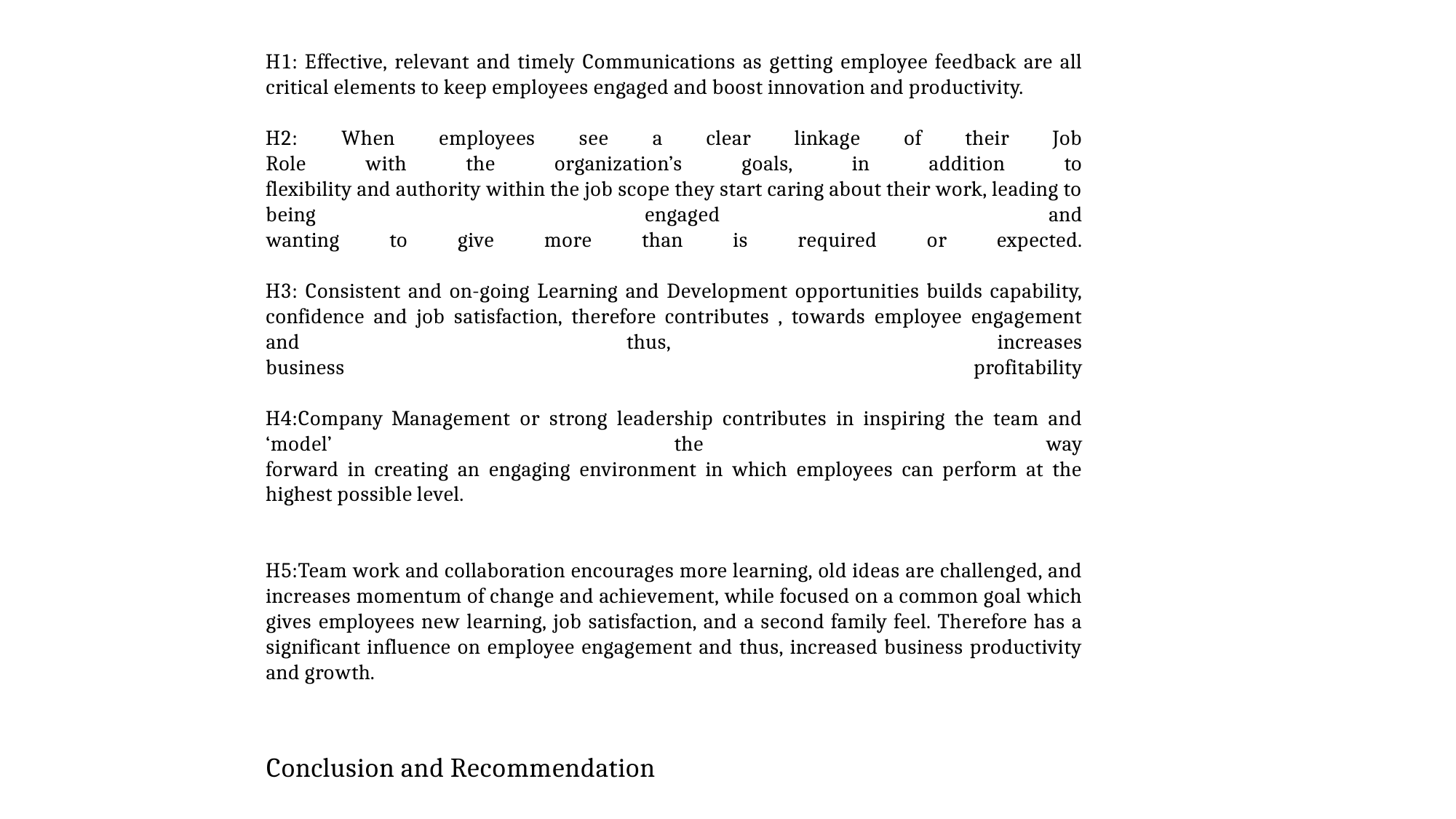

H1: Effective, relevant and timely Communications as getting employee feedback are all critical elements to keep employees engaged and boost innovation and productivity.

H2: When employees see a clear linkage of their Job
Role with the organization’s goals, in addition to
flexibility and authority within the job scope they start caring about their work, leading to being engaged and
wanting to give more than is required or expected.
H3: Consistent and on-going Learning and Development opportunities builds capability, confidence and job satisfaction, therefore contributes , towards employee engagement and thus, increases
business profitability
H4:Company Management or strong leadership contributes in inspiring the team and ‘model’ the way
forward in creating an engaging environment in which employees can perform at the highest possible level.

H5:Team work and collaboration encourages more learning, old ideas are challenged, and increases momentum of change and achievement, while focused on a common goal which gives employees new learning, job satisfaction, and a second family feel. Therefore has a significant influence on employee engagement and thus, increased business productivity and growth.
Conclusion and Recommendation